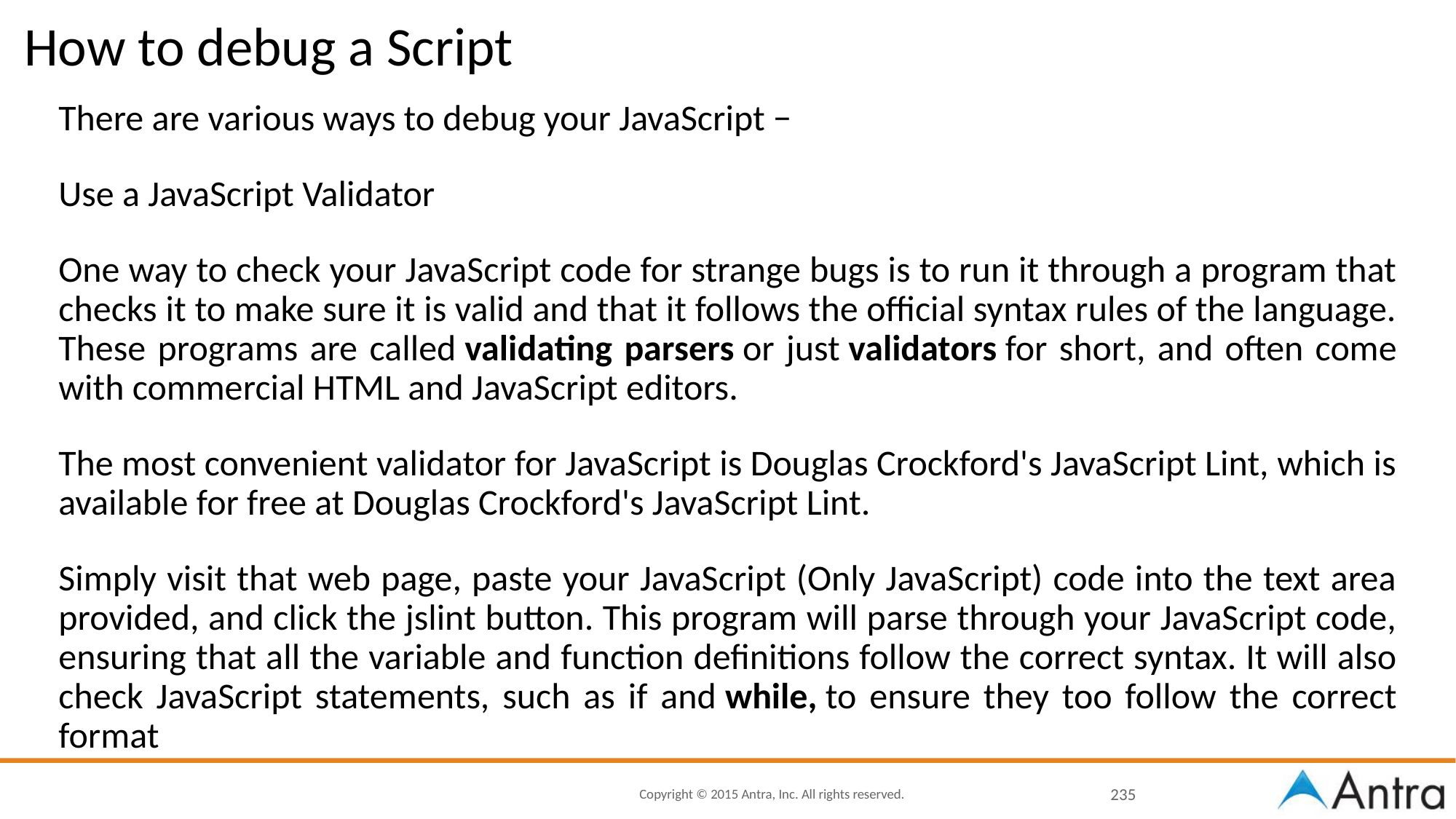

# How to debug a Script
There are various ways to debug your JavaScript −
Use a JavaScript Validator
One way to check your JavaScript code for strange bugs is to run it through a program that checks it to make sure it is valid and that it follows the official syntax rules of the language. These programs are called validating parsers or just validators for short, and often come with commercial HTML and JavaScript editors.
The most convenient validator for JavaScript is Douglas Crockford's JavaScript Lint, which is available for free at Douglas Crockford's JavaScript Lint.
Simply visit that web page, paste your JavaScript (Only JavaScript) code into the text area provided, and click the jslint button. This program will parse through your JavaScript code, ensuring that all the variable and function definitions follow the correct syntax. It will also check JavaScript statements, such as if and while, to ensure they too follow the correct format

235